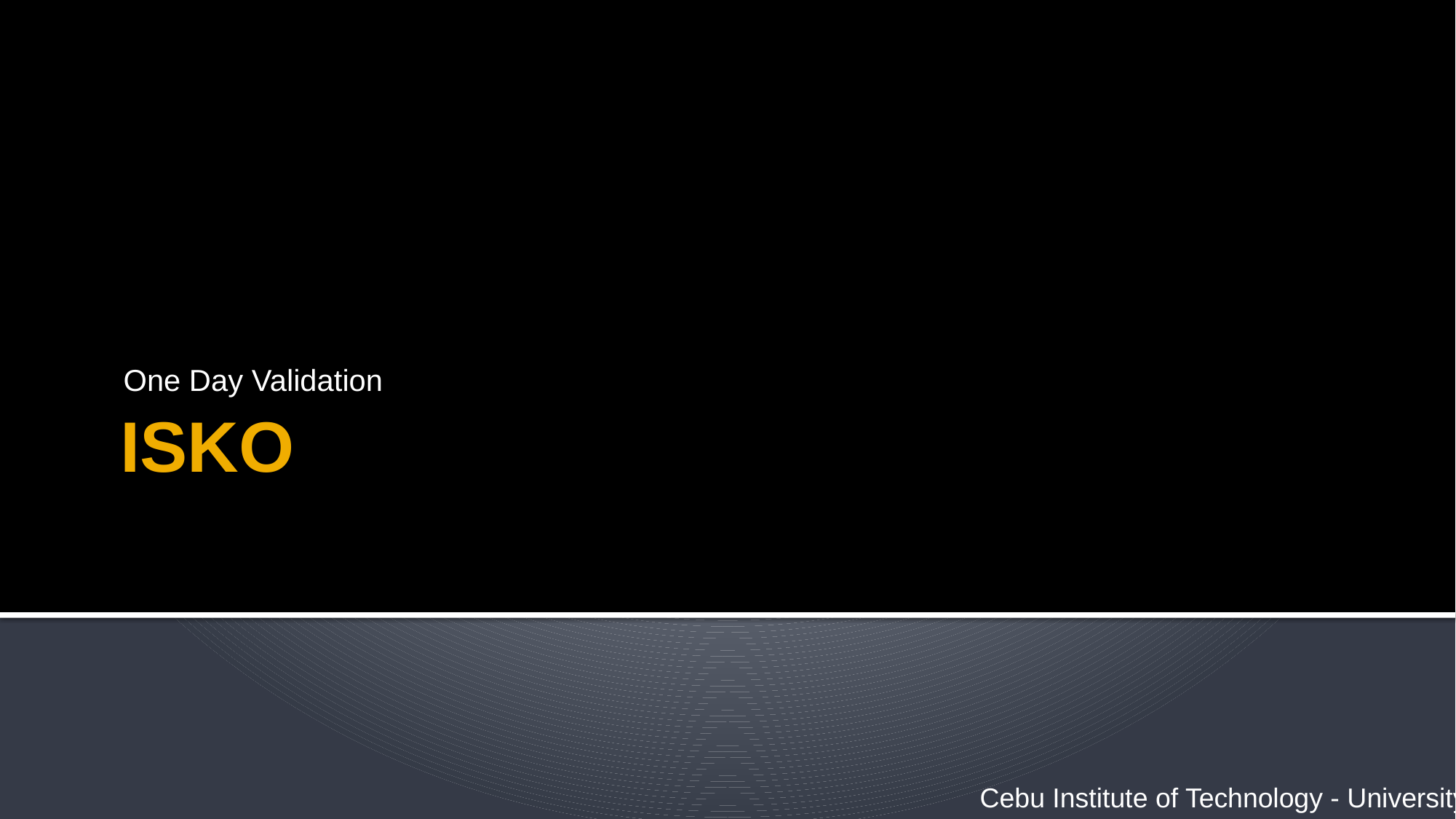

One Day Validation
# ISKO
Cebu Institute of Technology - University